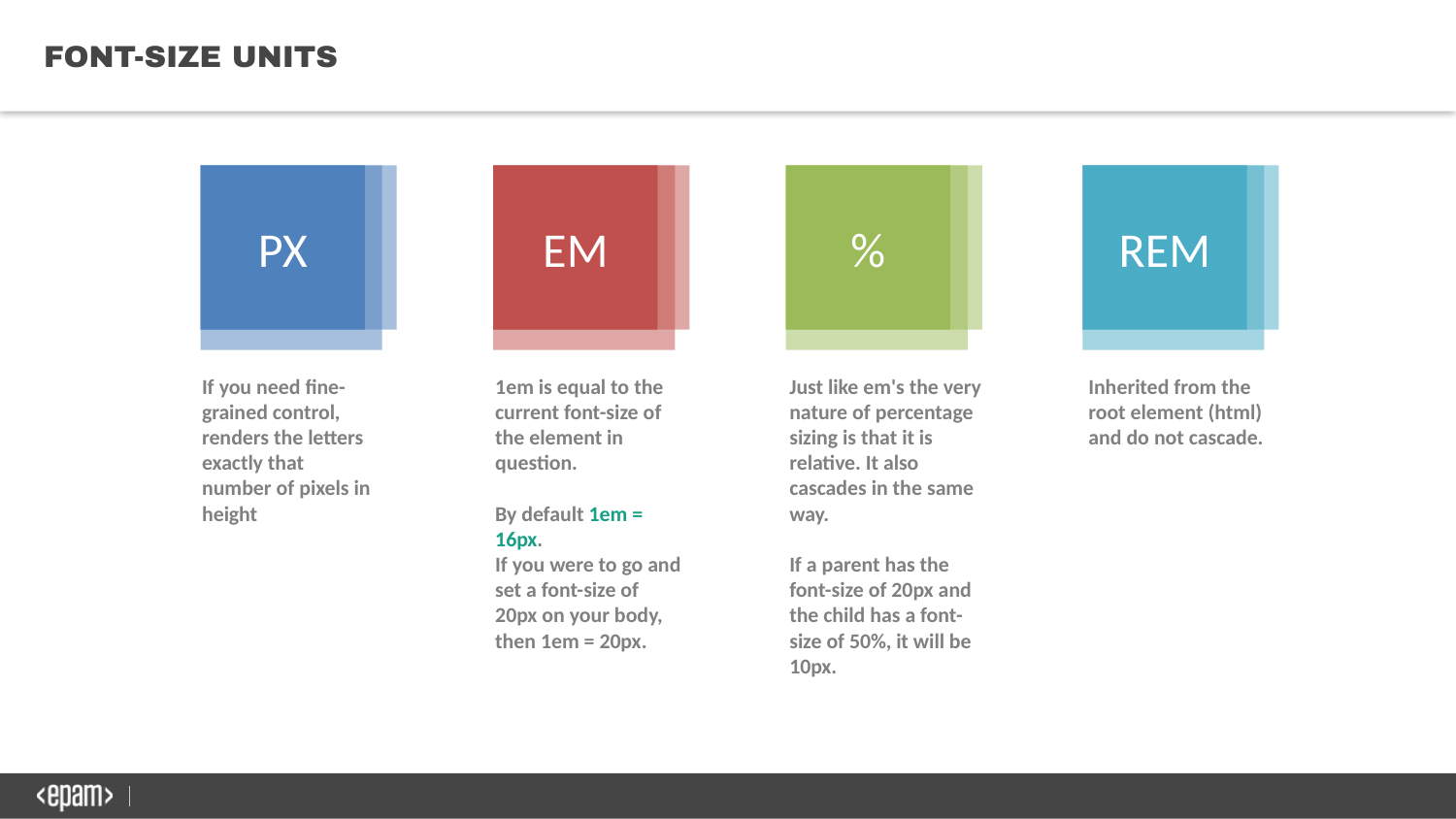

FONT-SIZE UNITS

PX

EM

%

REM
If you need fine-grained control, renders the letters exactly that number of pixels in height
1em is equal to the current font-size of the element in question.

By default 1em = 16px.
If you were to go and set a font-size of 20px on your body, then 1em = 20px.
Just like em's the very nature of percentage sizing is that it is relative. It also cascades in the same way.

If a parent has the font-size of 20px and the child has a font-size of 50%, it will be 10px.
Inherited from the root element (html) and do not cascade.